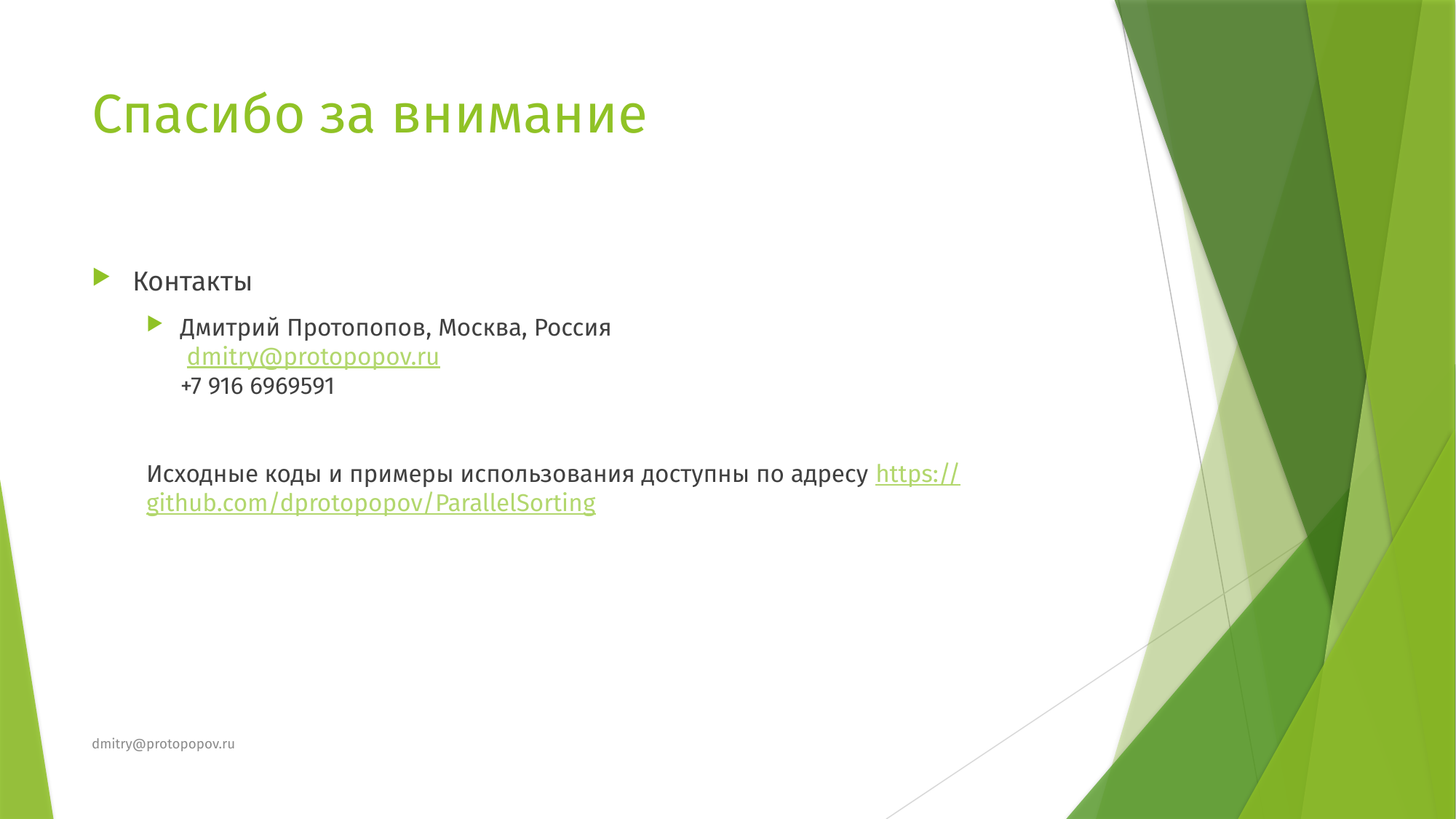

# Спасибо за внимание
Контакты
Дмитрий Протопопов, Москва, Россия
 dmitry@protopopov.ru
+7 916 6969591

Исходные коды и примеры использования доступны по адресу https://github.com/dprotopopov/ParallelSorting

dmitry@protopopov.ru